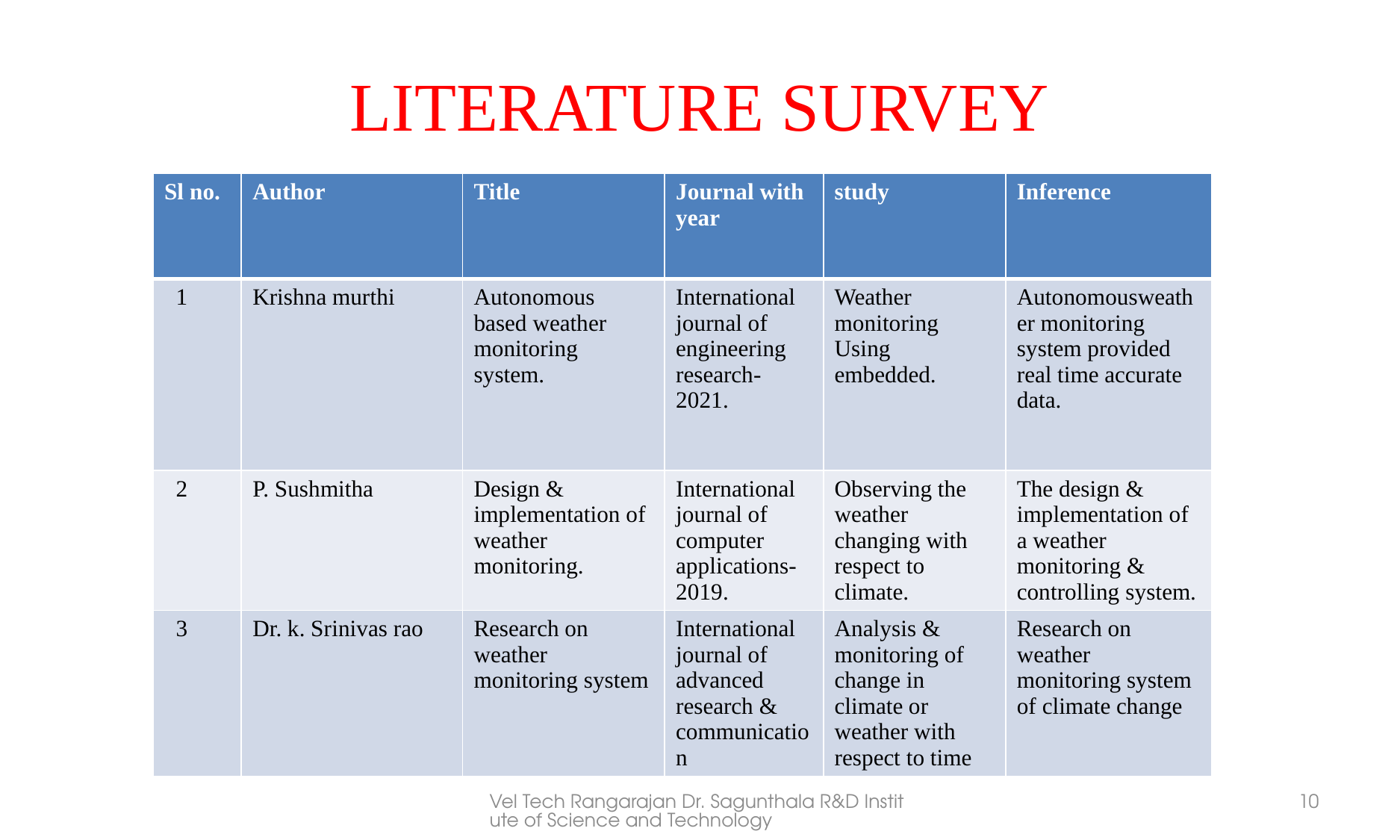

# LITERATURE SURVEY
| Sl no. | Author | Title | Journal with year | study | Inference |
| --- | --- | --- | --- | --- | --- |
| 1 | Krishna murthi | Autonomous based weather monitoring system. | International journal of engineering research-2021. | Weather monitoring Using embedded. | Autonomousweather monitoring system provided real time accurate data. |
| 2 | P. Sushmitha | Design & implementation of weather monitoring. | International journal of computer applications-2019. | Observing the weather changing with respect to climate. | The design & implementation of a weather monitoring & controlling system. |
| 3 | Dr. k. Srinivas rao | Research on weather monitoring system | International journal of advanced research & communication | Analysis & monitoring of change in climate or weather with respect to time | Research on weather monitoring system of climate change |
Vel Tech Rangarajan Dr. Sagunthala R&D Institute of Science and Technology
10